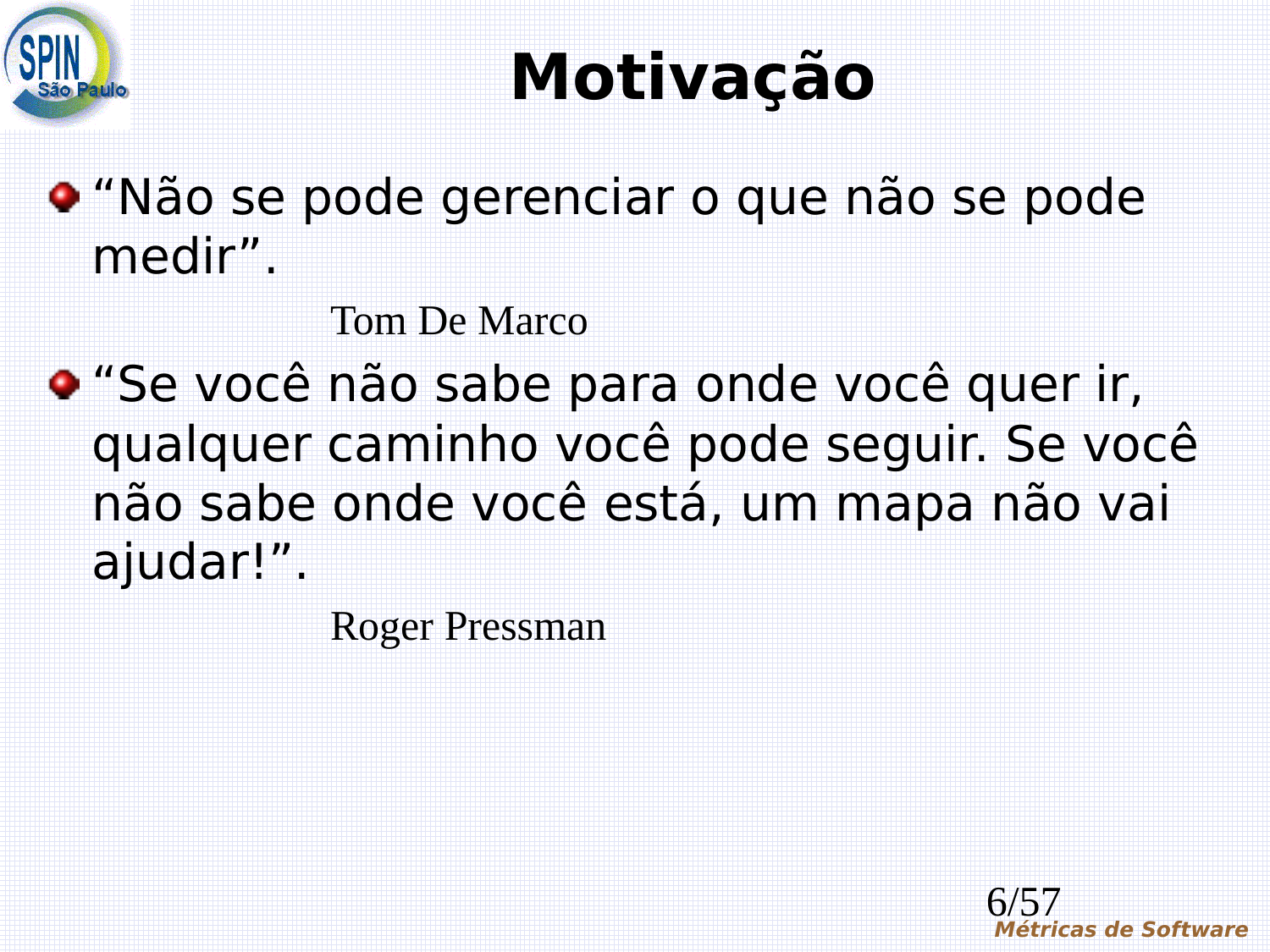

# Motivação
“Não se pode gerenciar o que não se pode medir”.
	Tom De Marco
“Se você não sabe para onde você quer ir, qualquer caminho você pode seguir. Se você não sabe onde você está, um mapa não vai ajudar!”.
	Roger Pressman
6/57
Métricas de Software